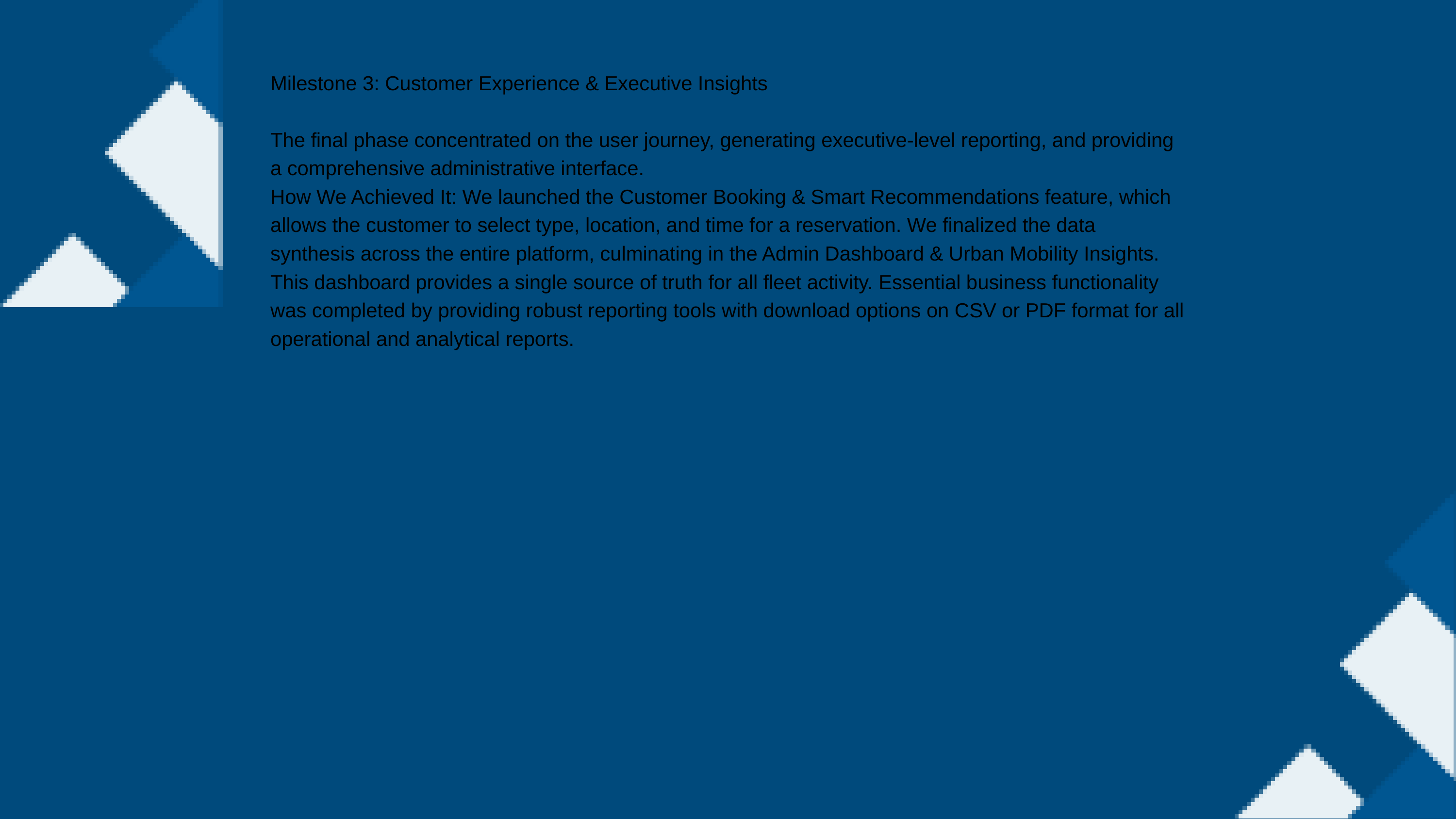

Milestone 3: Customer Experience & Executive Insights

The final phase concentrated on the user journey, generating executive-level reporting, and providing a comprehensive administrative interface.
How We Achieved It: We launched the Customer Booking & Smart Recommendations feature, which allows the customer to select type, location, and time for a reservation. We finalized the data synthesis across the entire platform, culminating in the Admin Dashboard & Urban Mobility Insights. This dashboard provides a single source of truth for all fleet activity. Essential business functionality was completed by providing robust reporting tools with download options on CSV or PDF format for all operational and analytical reports.